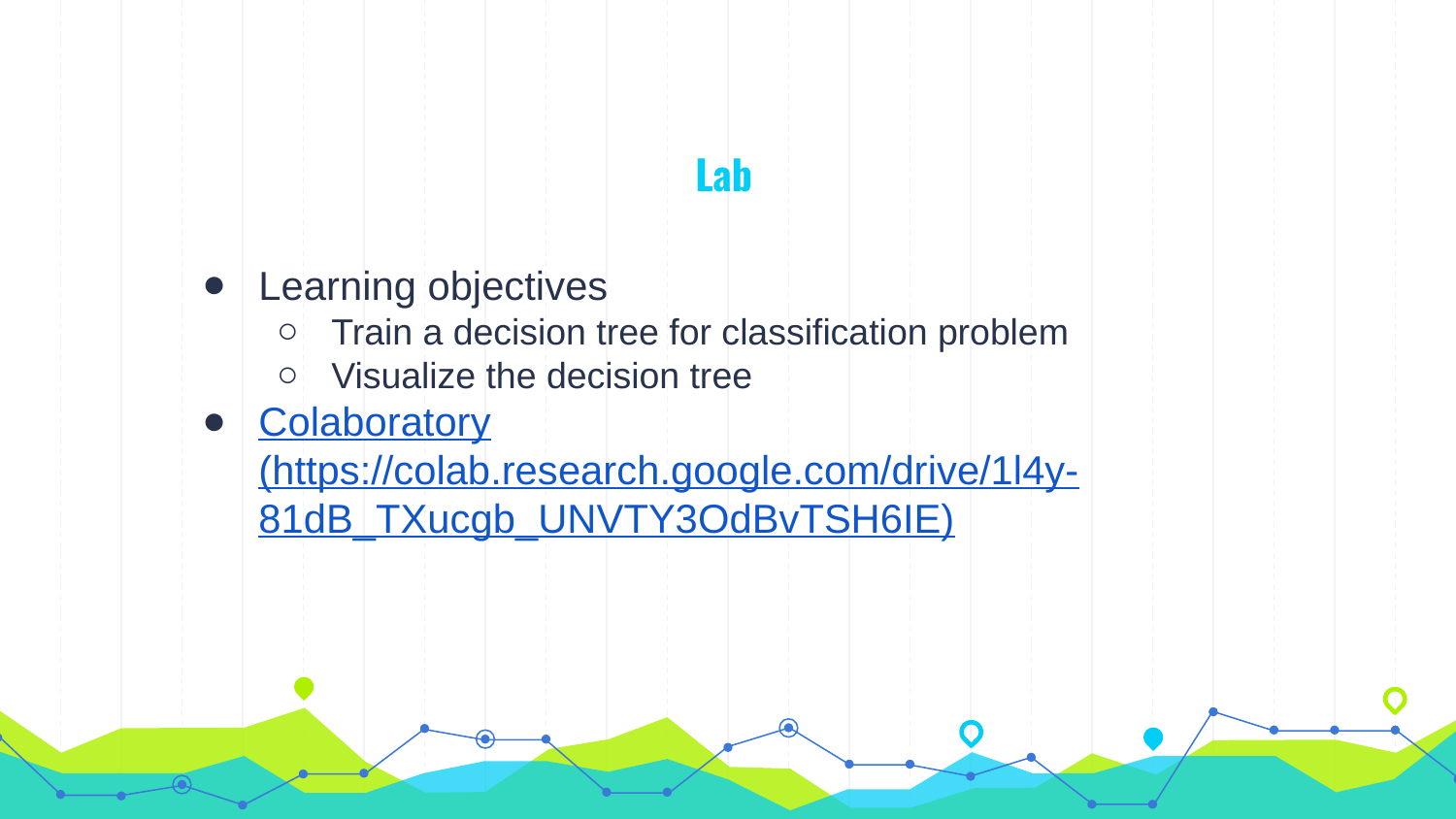

# Lab
Learning objectives
Train a decision tree for classification problem
Visualize the decision tree
Colaboratory (https://colab.research.google.com/drive/1l4y-81dB_TXucgb_UNVTY3OdBvTSH6IE)